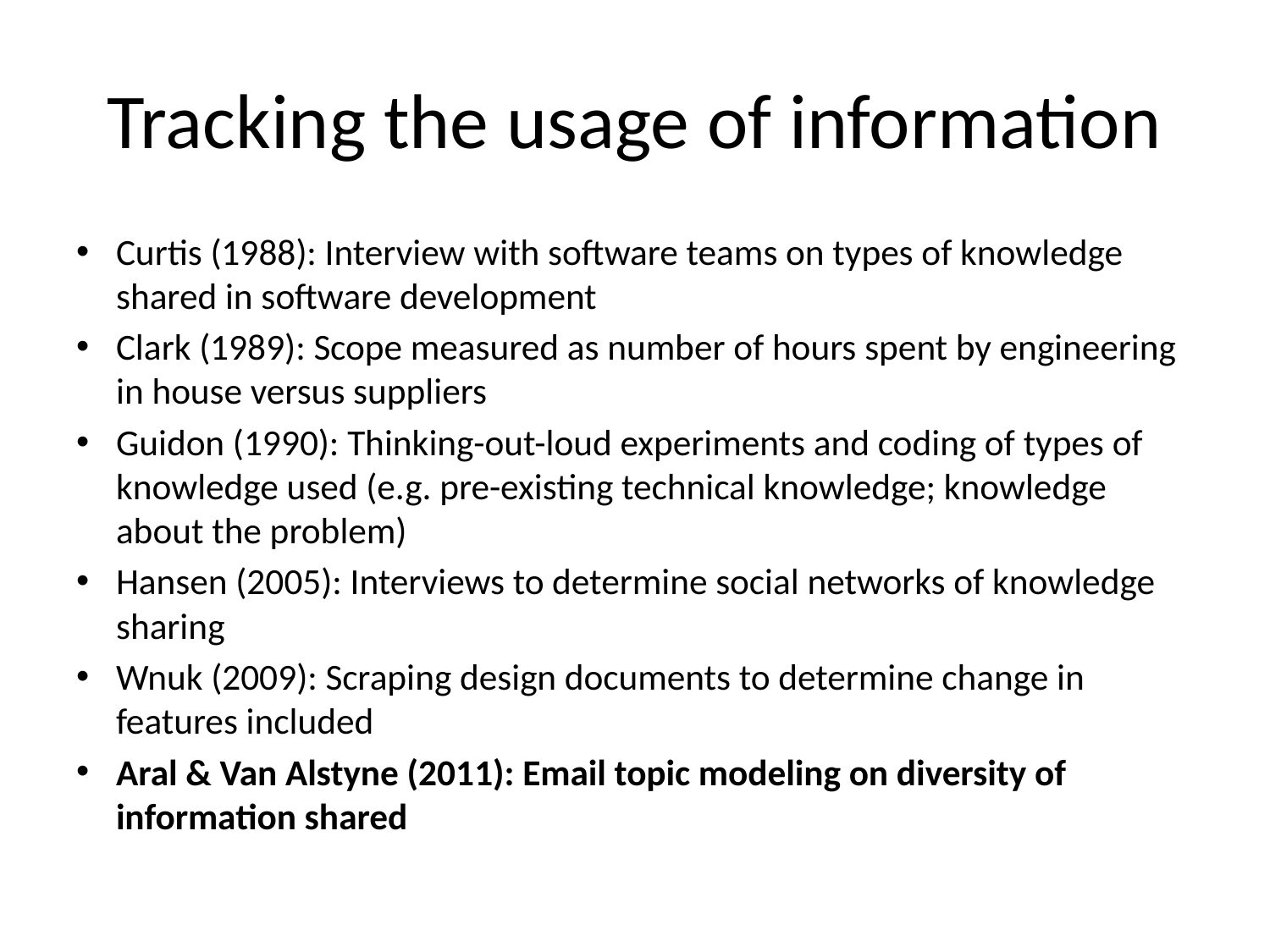

# Tracking the usage of information
Curtis (1988): Interview with software teams on types of knowledge shared in software development
Clark (1989): Scope measured as number of hours spent by engineering in house versus suppliers
Guidon (1990): Thinking-out-loud experiments and coding of types of knowledge used (e.g. pre-existing technical knowledge; knowledge about the problem)
Hansen (2005): Interviews to determine social networks of knowledge sharing
Wnuk (2009): Scraping design documents to determine change in features included
Aral & Van Alstyne (2011): Email topic modeling on diversity of information shared